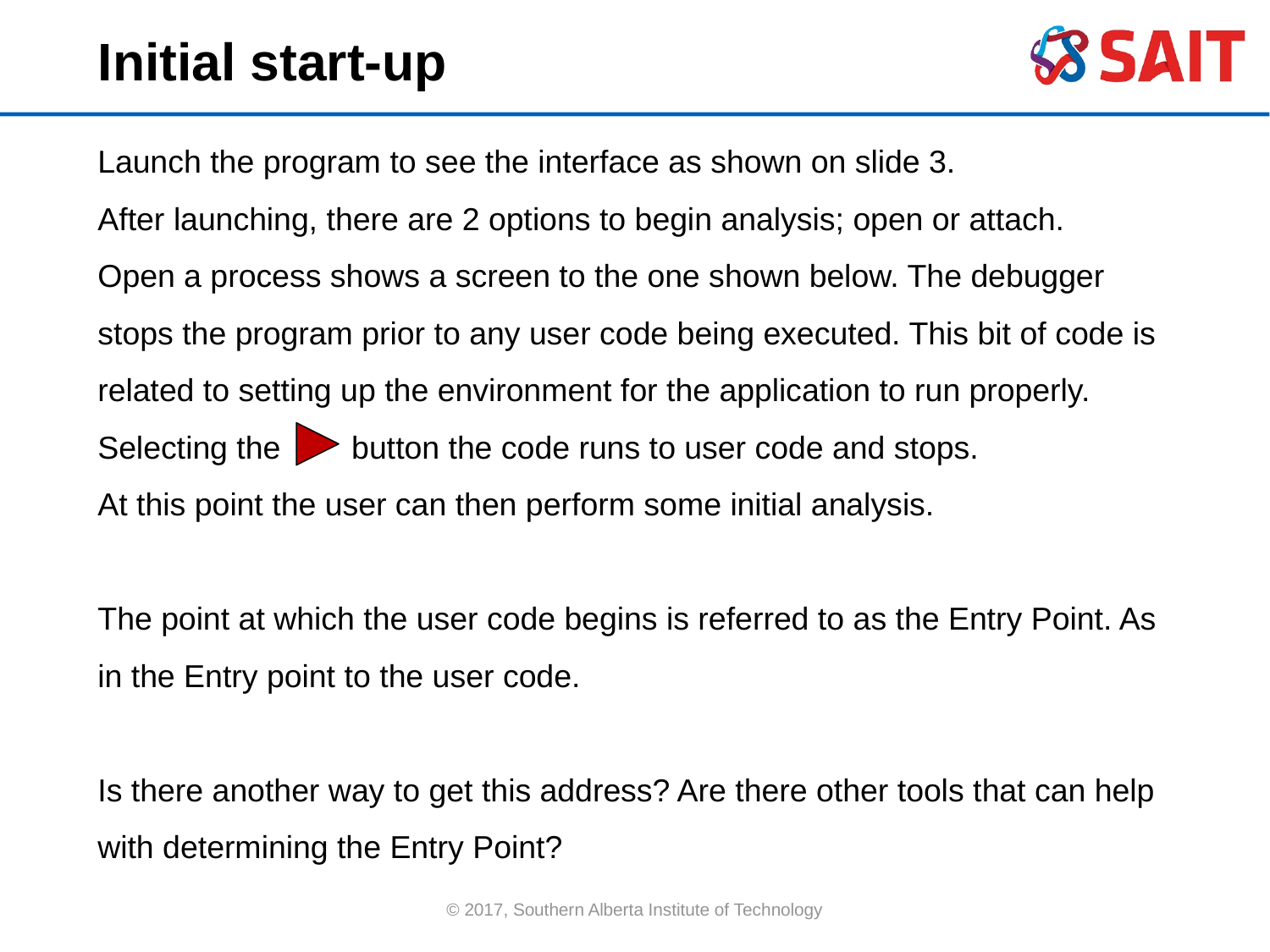

Initial start-up
Launch the program to see the interface as shown on slide 3.
After launching, there are 2 options to begin analysis; open or attach.
Open a process shows a screen to the one shown below. The debugger stops the program prior to any user code being executed. This bit of code is related to setting up the environment for the application to run properly.
Selecting the        button the code runs to user code and stops.
At this point the user can then perform some initial analysis.

The point at which the user code begins is referred to as the Entry Point. As in the Entry point to the user code.

Is there another way to get this address? Are there other tools that can help with determining the Entry Point?